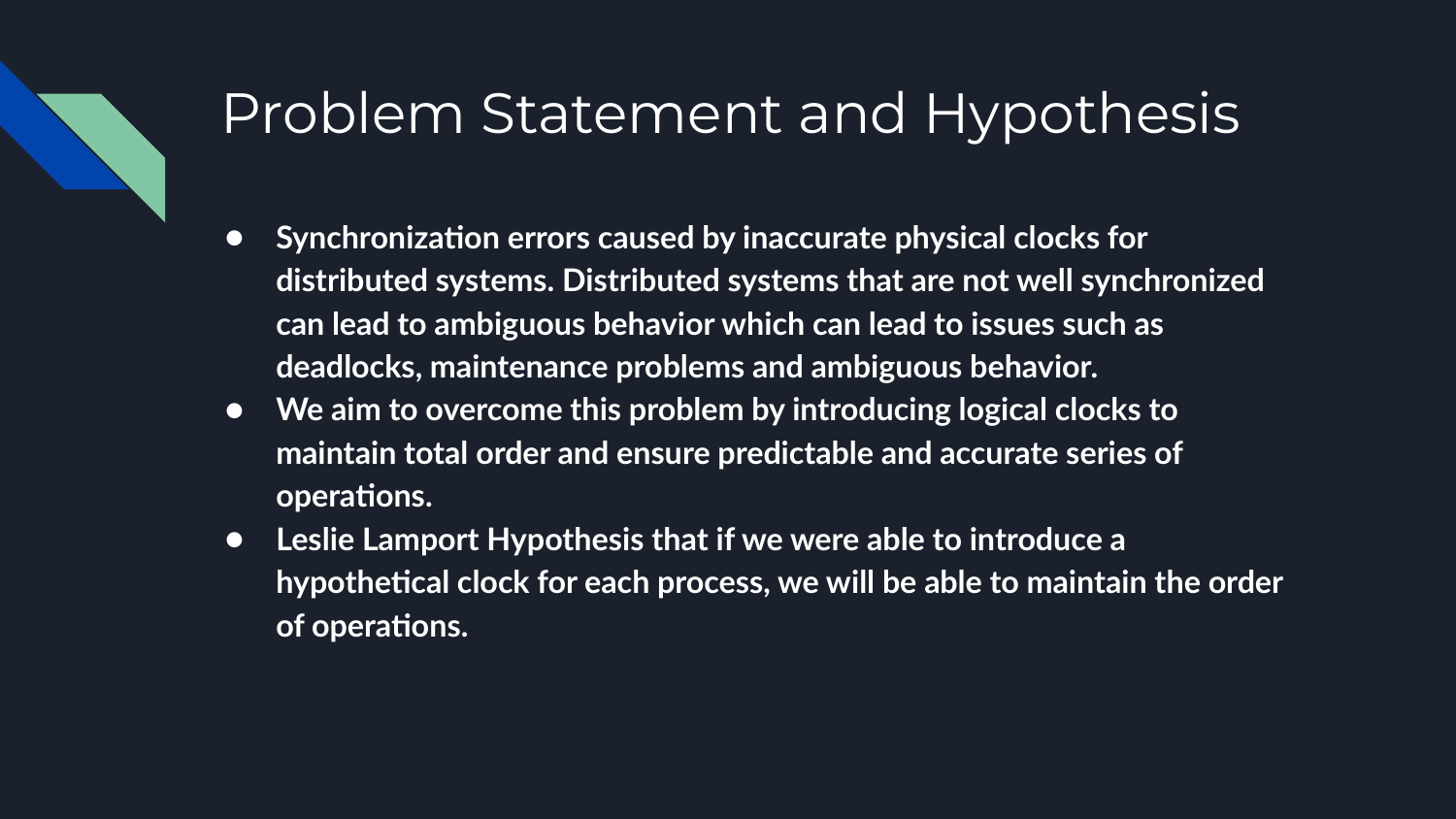

# Problem Statement and Hypothesis
Synchronization errors caused by inaccurate physical clocks for distributed systems. Distributed systems that are not well synchronized can lead to ambiguous behavior which can lead to issues such as deadlocks, maintenance problems and ambiguous behavior.
We aim to overcome this problem by introducing logical clocks to maintain total order and ensure predictable and accurate series of operations.
Leslie Lamport Hypothesis that if we were able to introduce a hypothetical clock for each process, we will be able to maintain the order of operations.